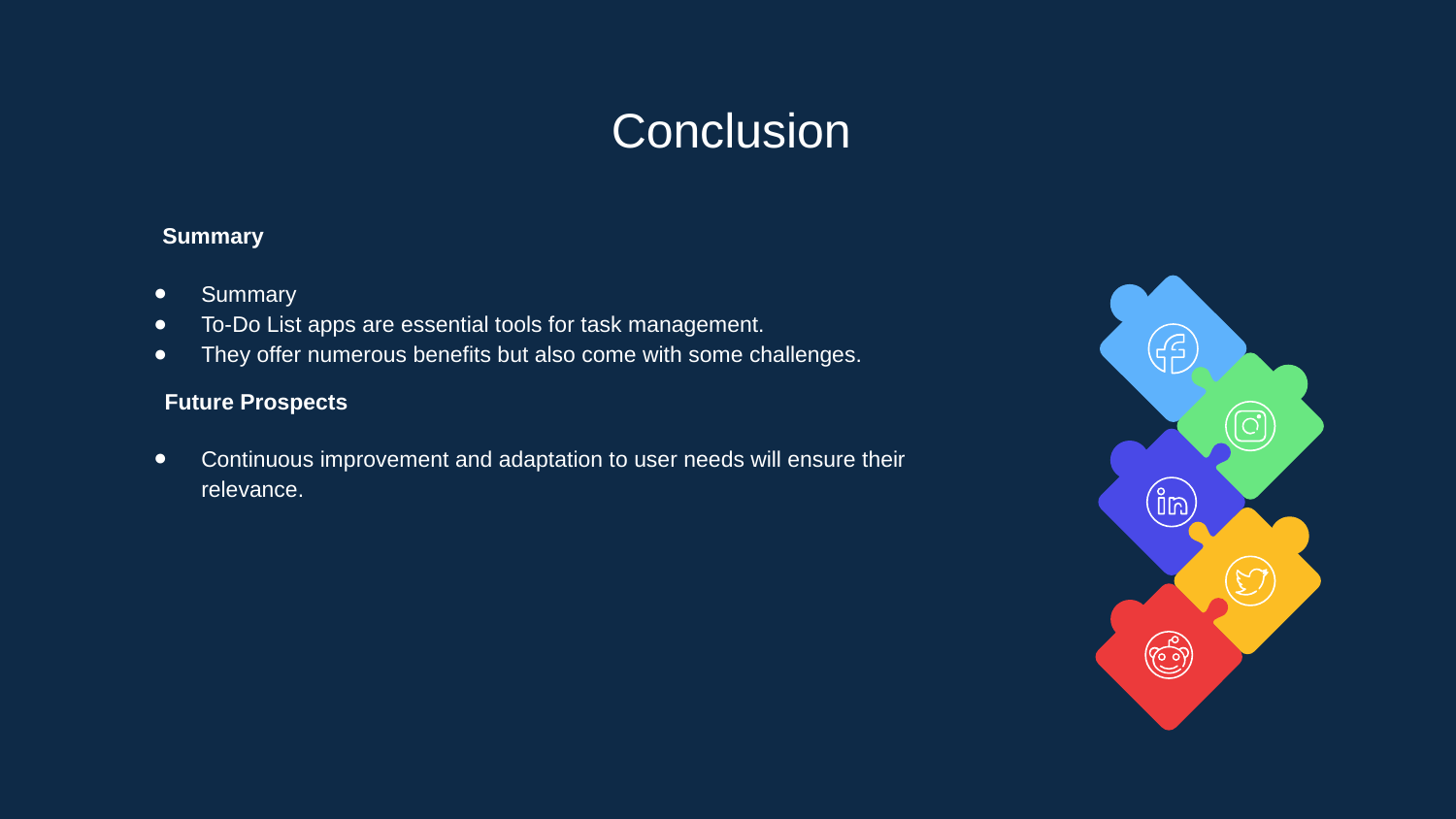

Conclusion
Summary
Summary
To-Do List apps are essential tools for task management.
They offer numerous benefits but also come with some challenges.

Future Prospects
Continuous improvement and adaptation to user needs will ensure their relevance.